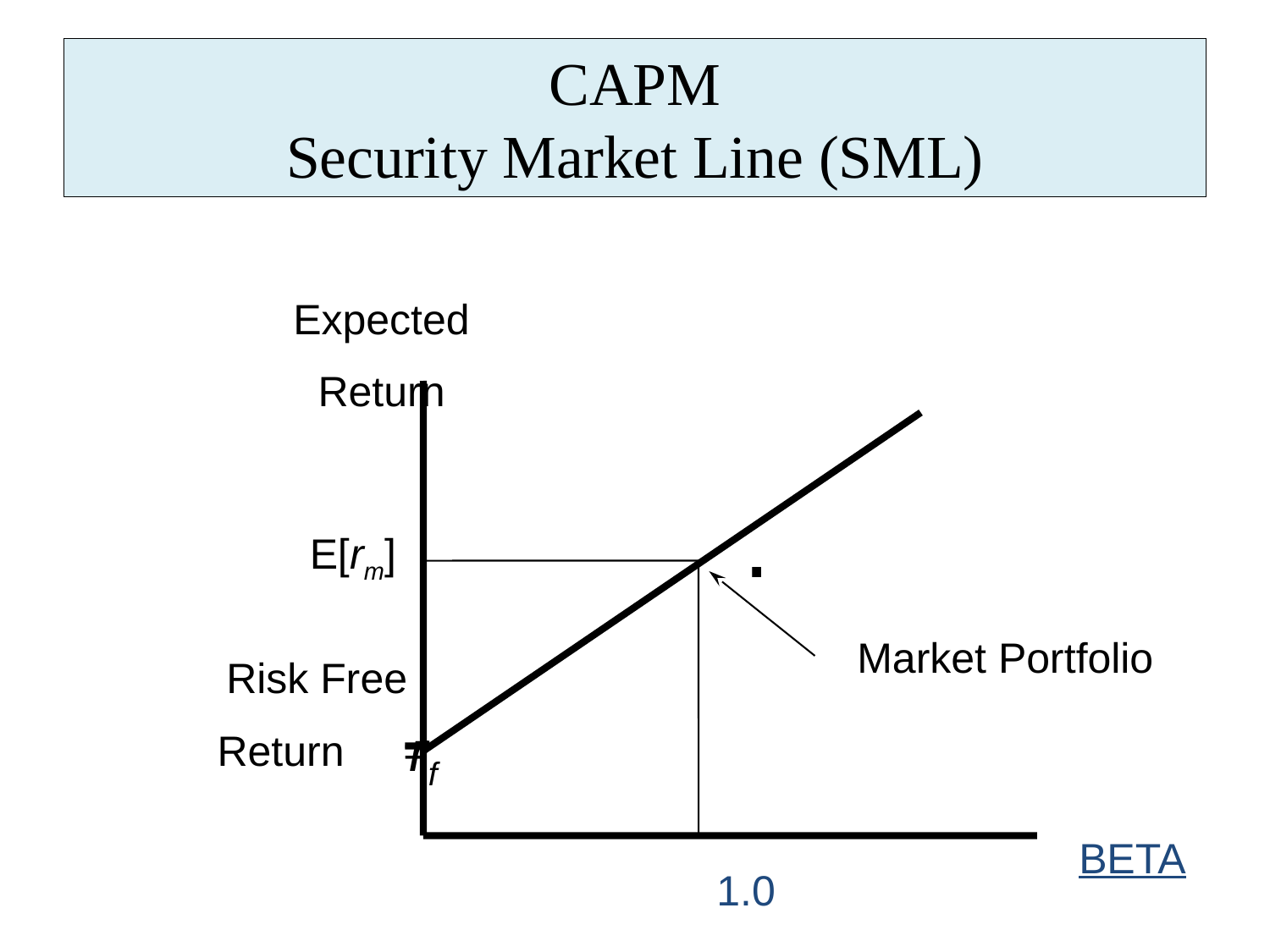

# CAPM Security Market Line (SML)
Expected
Return

.
E[rm]

Market Portfolio
Risk Free
Return     =
rf

BETA

1.0